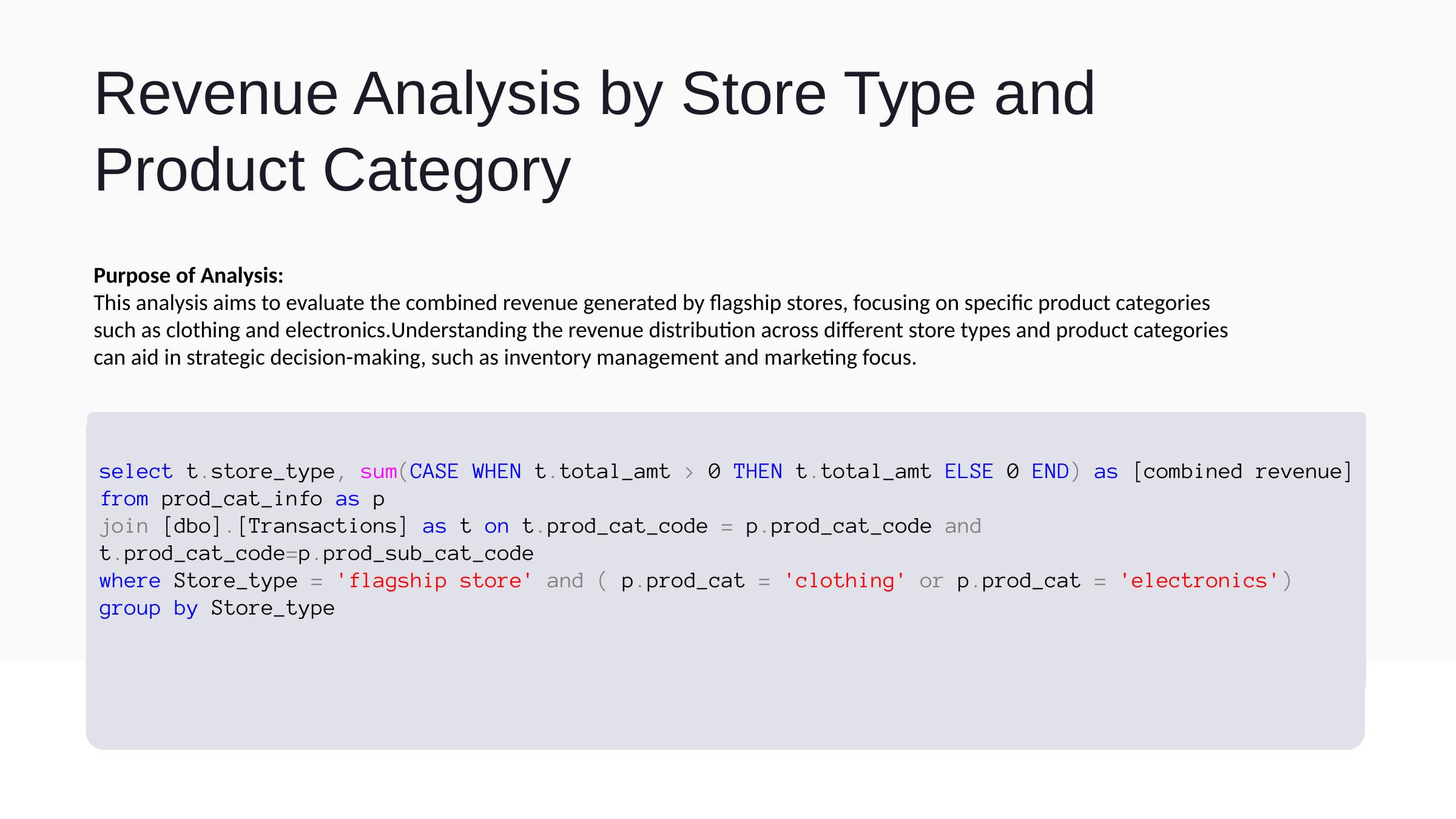

Revenue Analysis by Store Type and
Product Category
Purpose of Analysis:
This analysis aims to evaluate the combined revenue generated by flagship stores, focusing on specific product categories such as clothing and electronics.Understanding the revenue distribution across different store types and product categories can aid in strategic decision-making, such as inventory management and marketing focus.

select t.store_type, sum(CASE WHEN t.total_amt > 0 THEN t.total_amt ELSE 0 END) as [combined revenue]
from prod_cat_info as p
join [dbo].[Transactions] as t on t.prod_cat_code = p.prod_cat_code and t.prod_cat_code=p.prod_sub_cat_code
where Store_type = 'flagship store' and ( p.prod_cat = 'clothing' or p.prod_cat = 'electronics')
group by Store_type